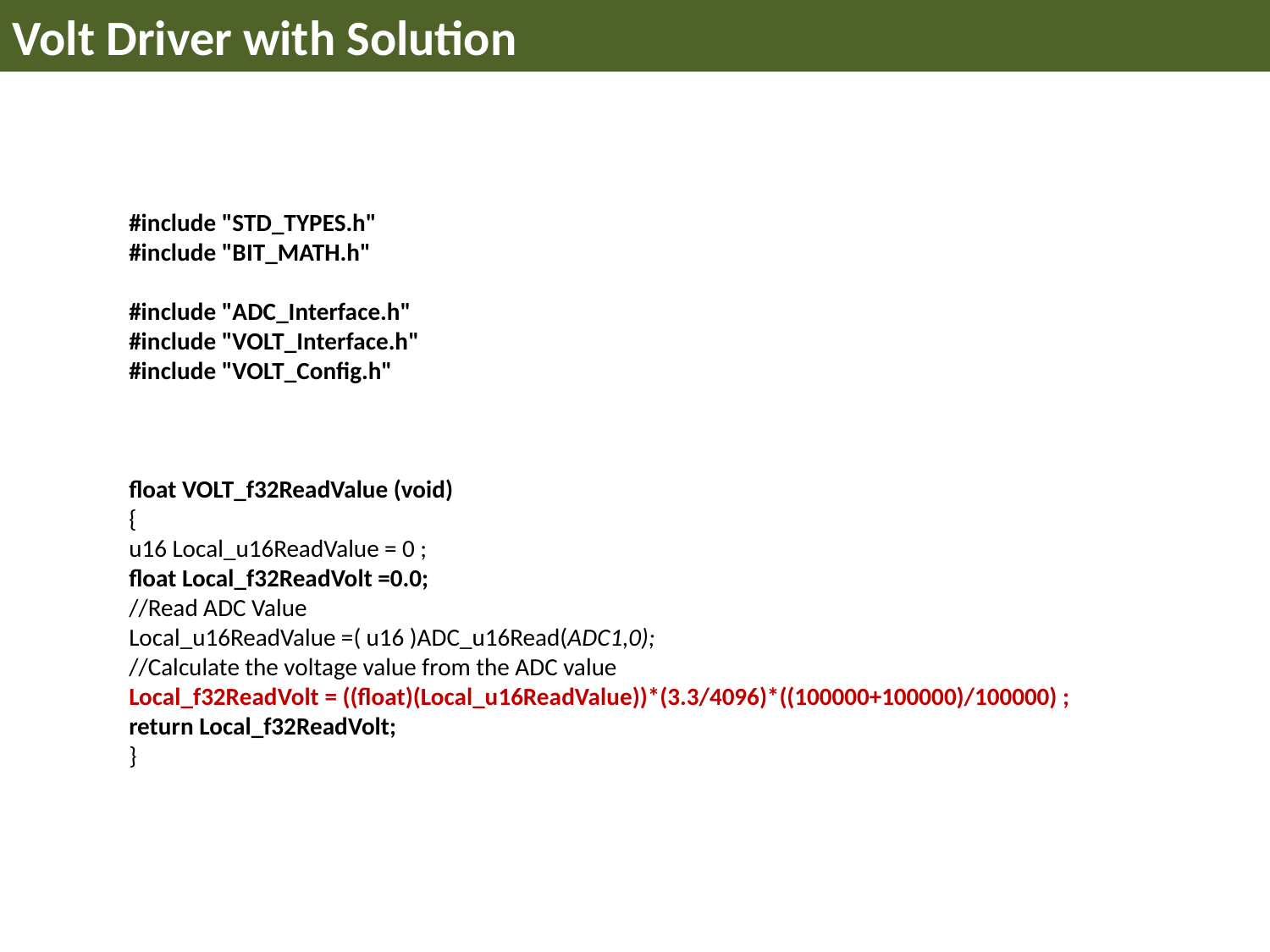

Volt Driver with Solution
#include "STD_TYPES.h"
#include "BIT_MATH.h"

#include "ADC_Interface.h"
#include "VOLT_Interface.h"
#include "VOLT_Config.h"

float VOLT_f32ReadValue (void)
{
u16 Local_u16ReadValue = 0 ;
float Local_f32ReadVolt =0.0;
//Read ADC Value
Local_u16ReadValue =( u16 )ADC_u16Read(ADC1,0);
//Calculate the voltage value from the ADC value
Local_f32ReadVolt = ((float)(Local_u16ReadValue))*(3.3/4096)*((100000+100000)/100000) ;
return Local_f32ReadVolt;
}